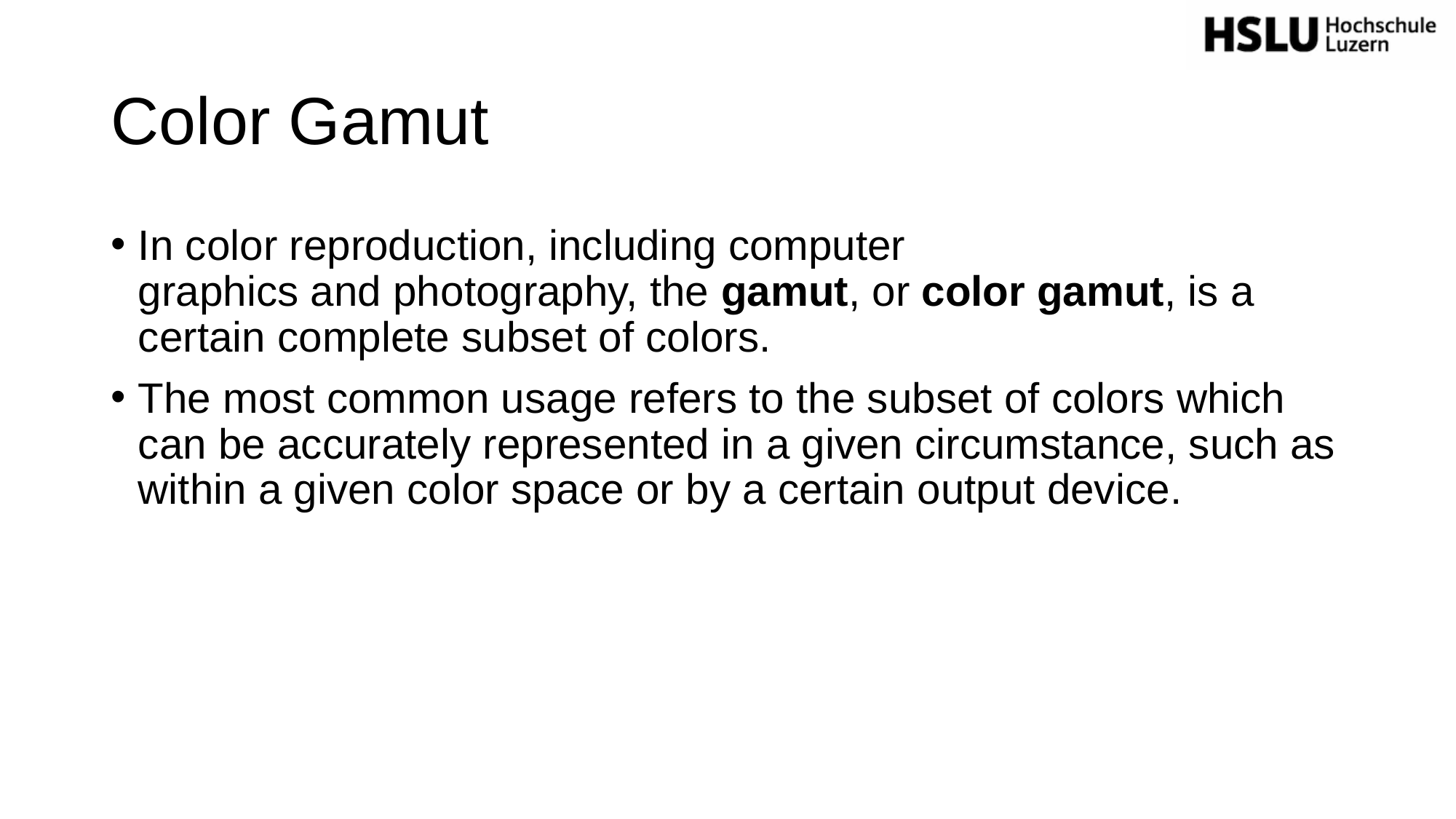

# Color Gamut
In color reproduction, including computer graphics and photography, the gamut, or color gamut, is a certain complete subset of colors.
The most common usage refers to the subset of colors which can be accurately represented in a given circumstance, such as within a given color space or by a certain output device.